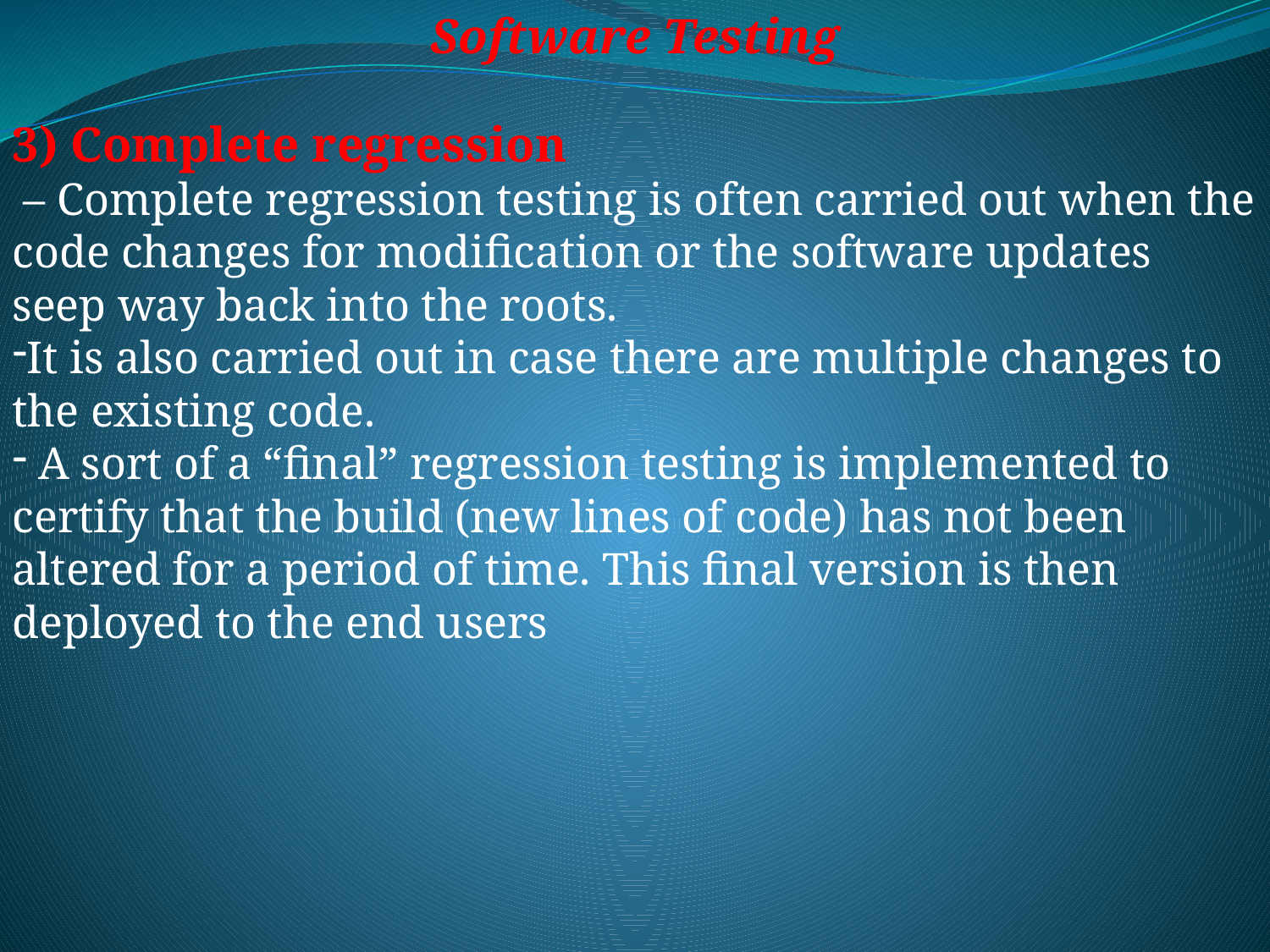

Software Testing
3) Complete regression
 – Complete regression testing is often carried out when the code changes for modification or the software updates seep way back into the roots.
It is also carried out in case there are multiple changes to the existing code.
 A sort of a “final” regression testing is implemented to certify that the build (new lines of code) has not been altered for a period of time. This final version is then deployed to the end users